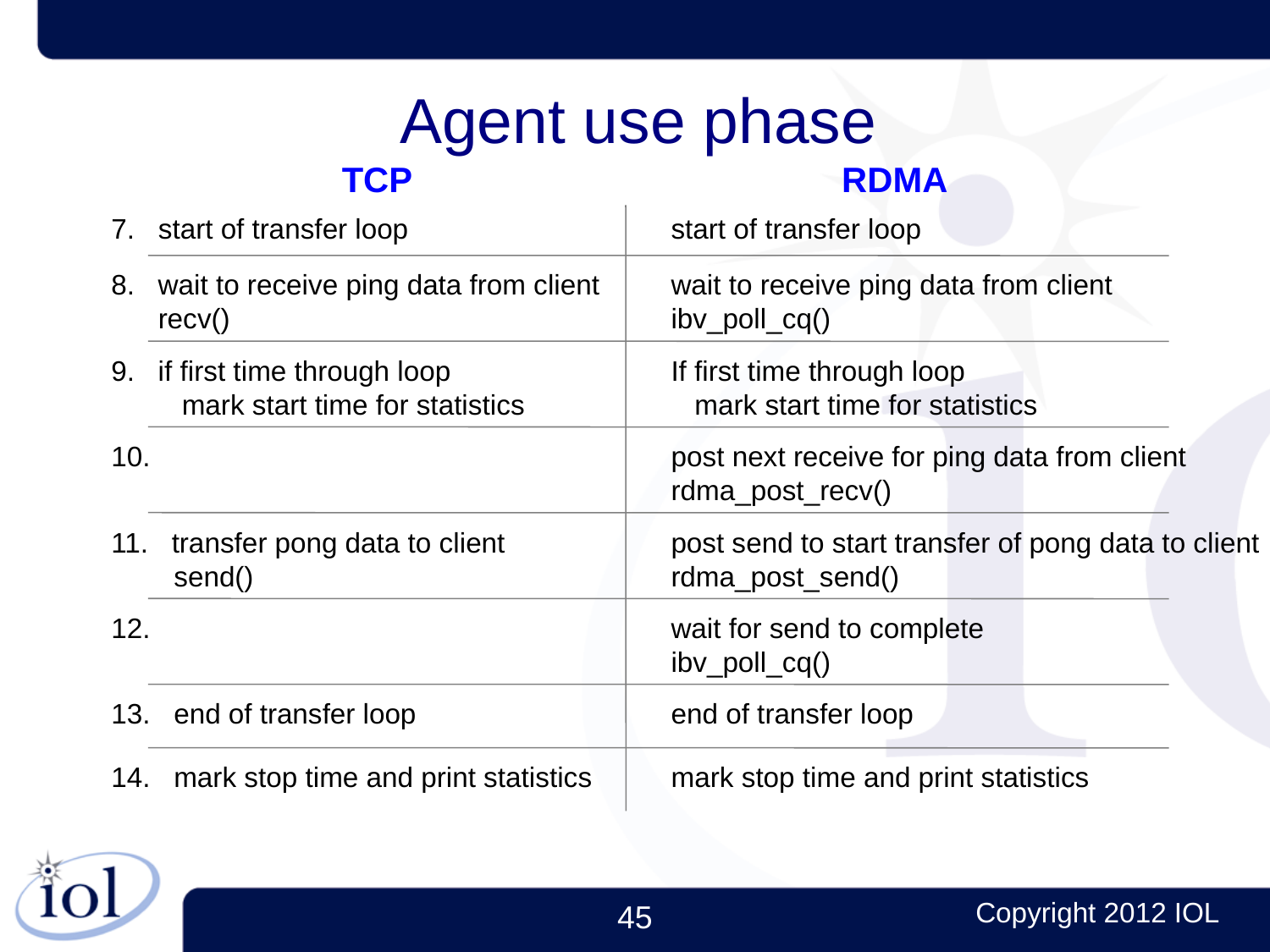

Agent use phase
TCP
RDMA
7.   start of transfer loop
start of transfer loop

8.   wait to receive ping data from client
      recv()
wait to receive ping data from client
ibv_poll_cq()

9.   if first time through loop
         mark start time for statistics
If first time through loop
   mark start time for statistics

10.
post next receive for ping data from client
rdma_post_recv()

11.   transfer pong data to client
        send()
post send to start transfer of pong data to client
rdma_post_send()

12.
wait for send to complete
ibv_poll_cq()

13.   end of transfer loop
end of transfer loop

14.   mark stop time and print statistics
mark stop time and print statistics